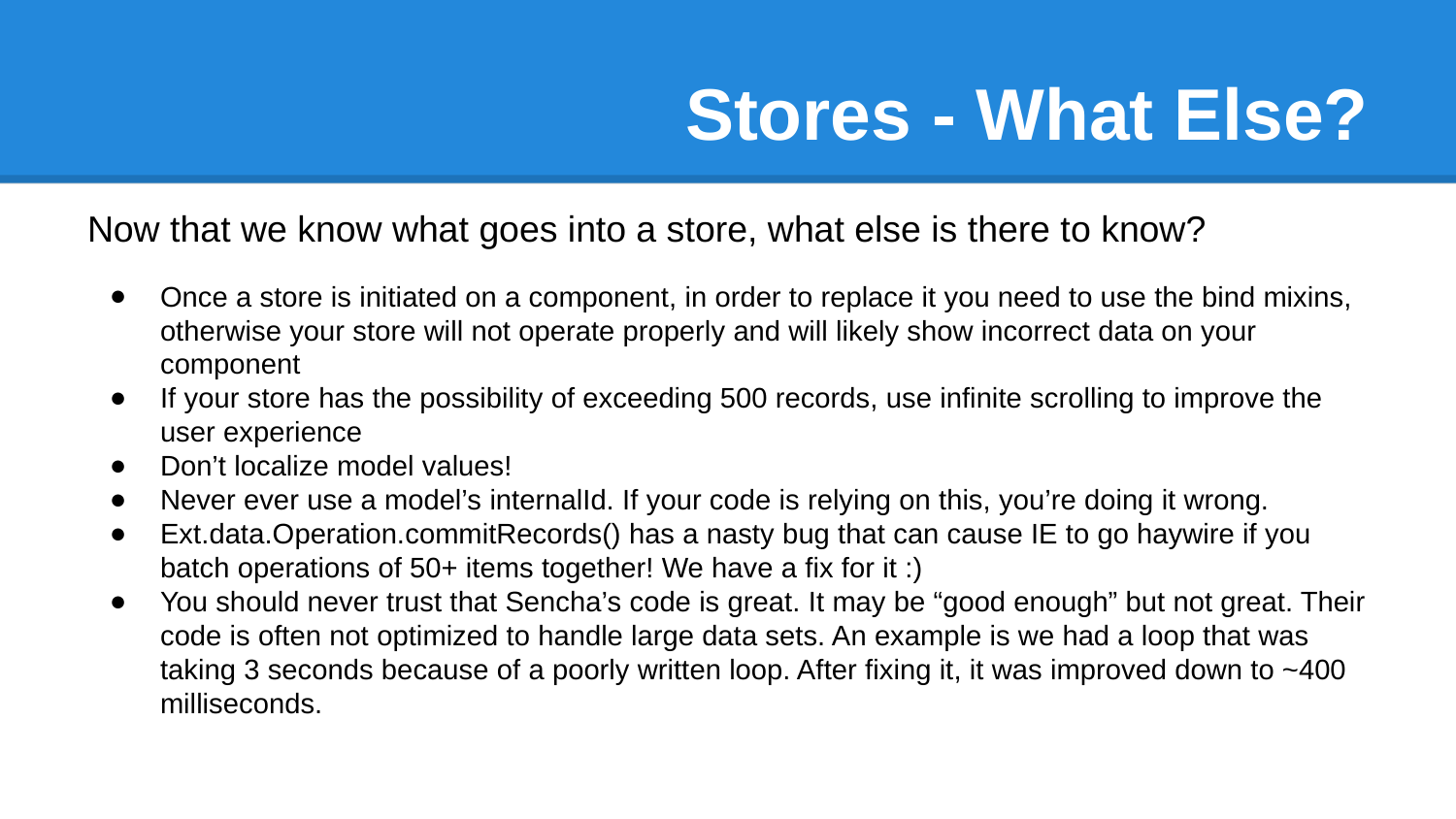

# Stores - What Else?
Now that we know what goes into a store, what else is there to know?

Once a store is initiated on a component, in order to replace it you need to use the bind mixins, otherwise your store will not operate properly and will likely show incorrect data on your component
If your store has the possibility of exceeding 500 records, use infinite scrolling to improve the user experience
Don’t localize model values!
Never ever use a model’s internalId. If your code is relying on this, you’re doing it wrong.
Ext.data.Operation.commitRecords() has a nasty bug that can cause IE to go haywire if you batch operations of 50+ items together! We have a fix for it :)
You should never trust that Sencha’s code is great. It may be “good enough” but not great. Their code is often not optimized to handle large data sets. An example is we had a loop that was taking 3 seconds because of a poorly written loop. After fixing it, it was improved down to ~400 milliseconds.